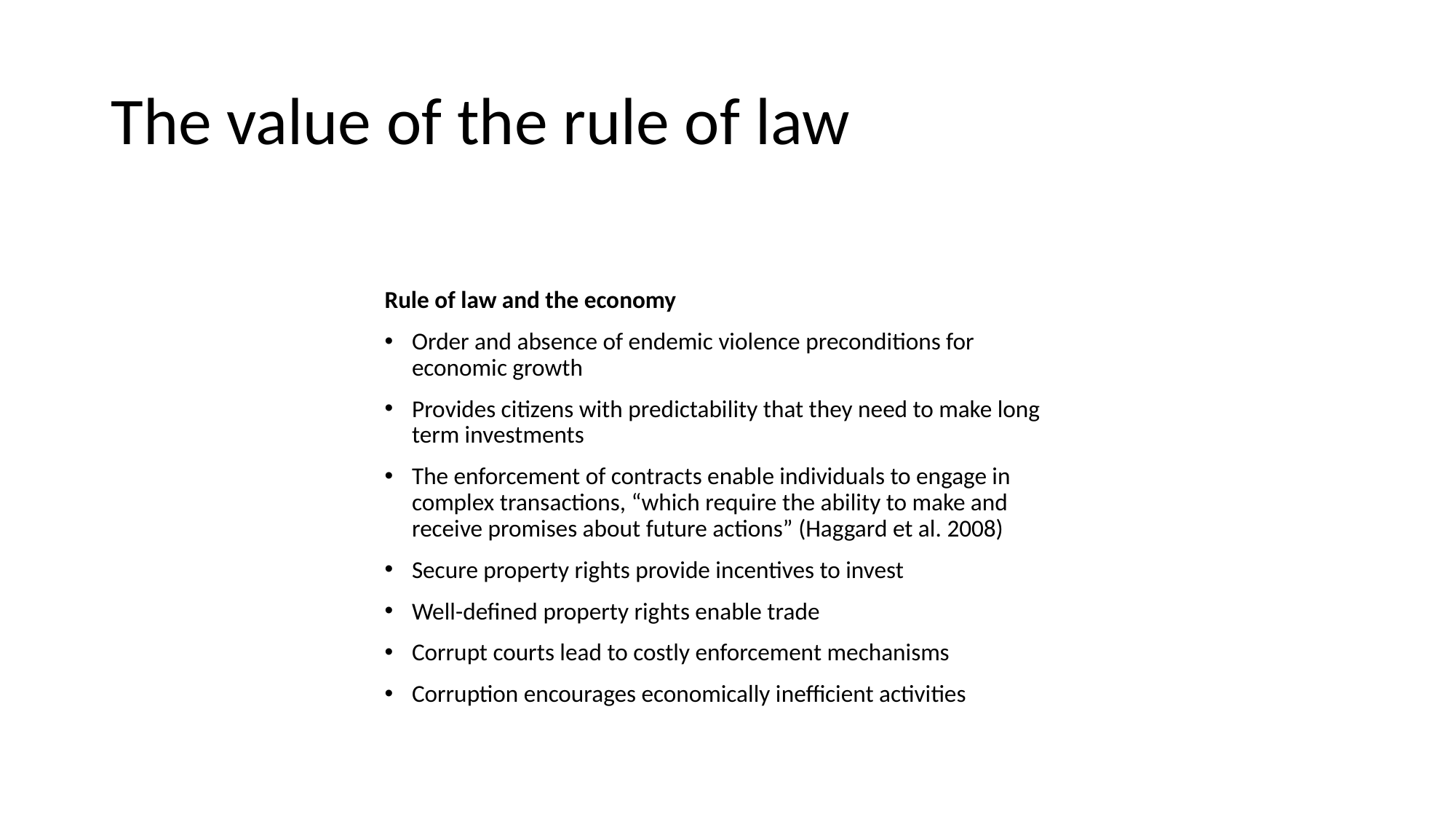

# The value of the rule of law
Rule of law and the economy
Order and absence of endemic violence preconditions for economic growth
Provides citizens with predictability that they need to make long term investments
The enforcement of contracts enable individuals to engage in complex transactions, “which require the ability to make and receive promises about future actions” (Haggard et al. 2008)
Secure property rights provide incentives to invest
Well-defined property rights enable trade
Corrupt courts lead to costly enforcement mechanisms
Corruption encourages economically inefficient activities